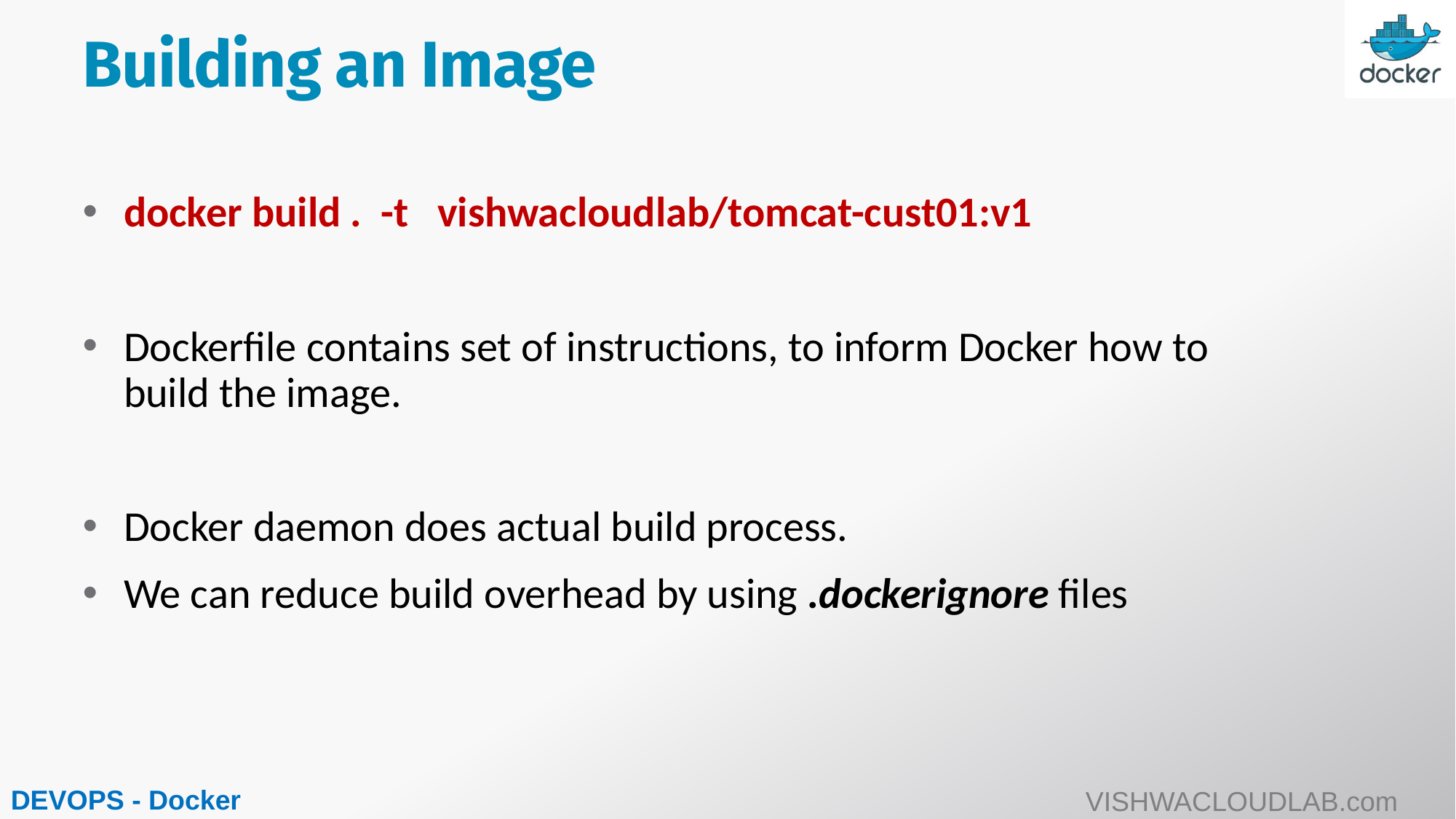

# Building an Image
docker build .  -t   vishwacloudlab/tomcat-cust01:v1

Dockerfile contains set of instructions, to inform Docker how to build the image.

Docker daemon does actual build process.
We can reduce build overhead by using .dockerignore files